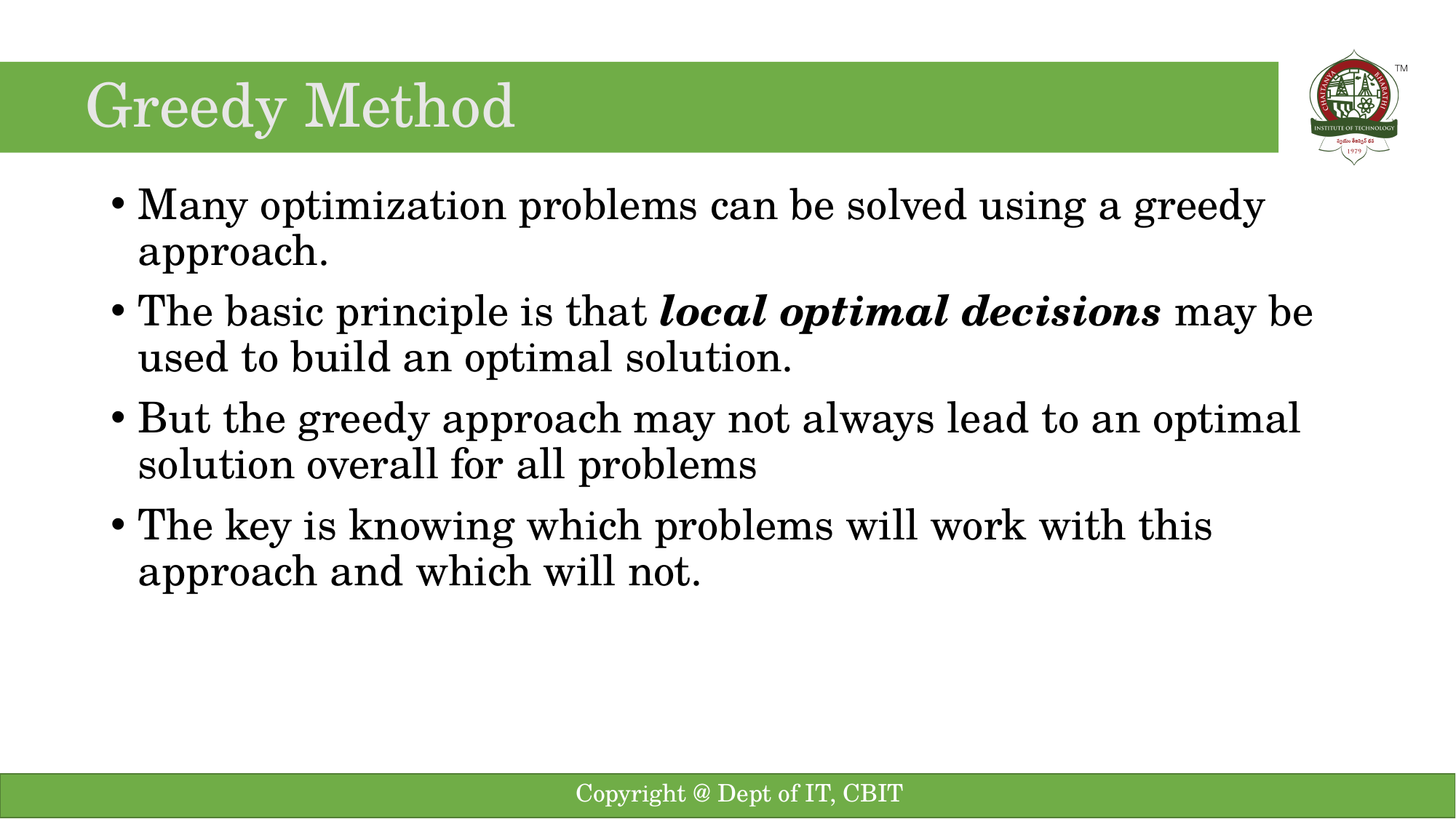

# Greedy Method
Many optimization problems can be solved using a greedy approach.
The basic principle is that local optimal decisions may be used to build an optimal solution.
But the greedy approach may not always lead to an optimal solution overall for all problems
The key is knowing which problems will work with this approach and which will not.

Copyright @ Dept of IT, CBIT